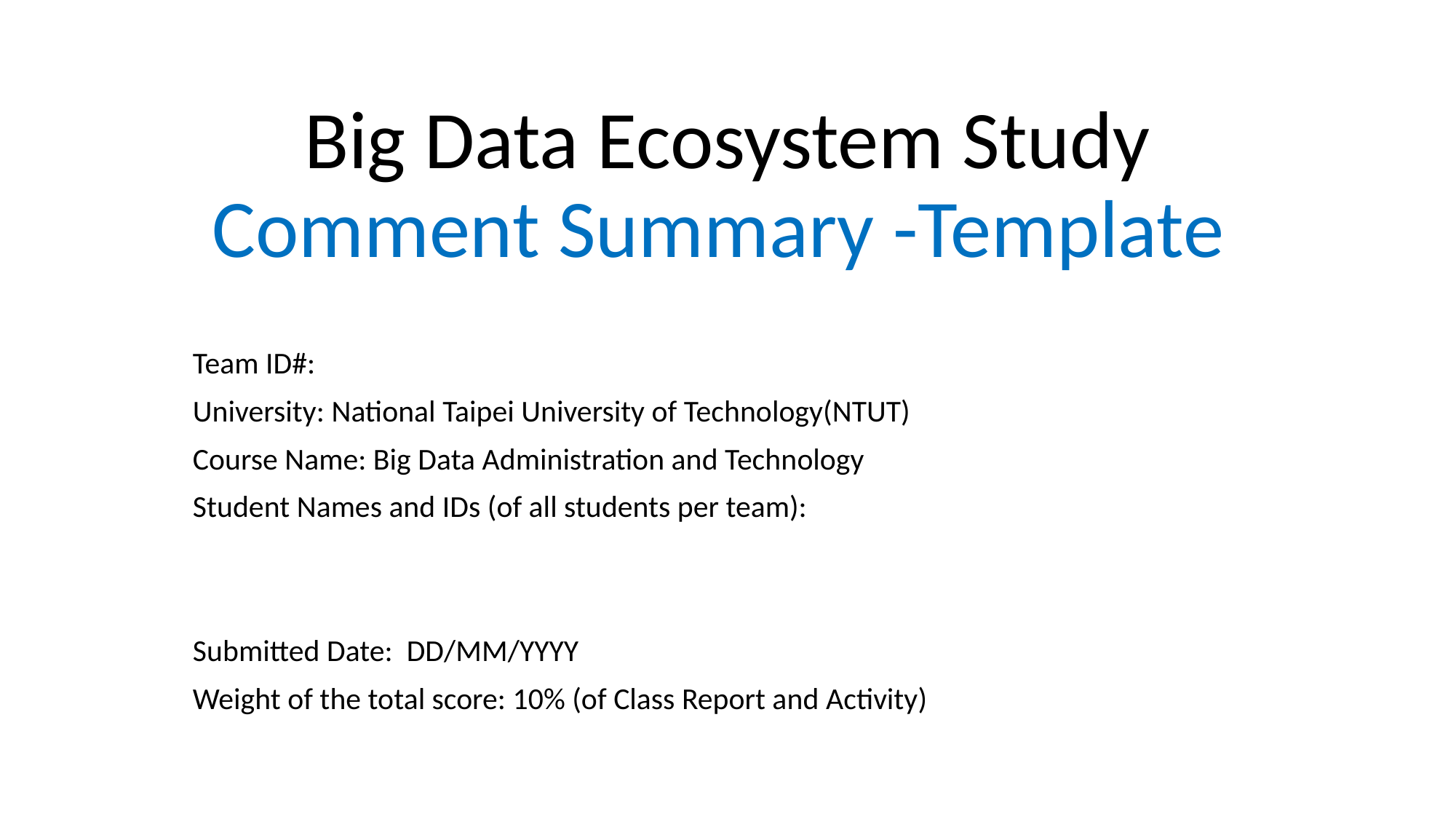

# Big Data Ecosystem Study Comment Summary -Template
Team ID#:
University: National Taipei University of Technology(NTUT)
Course Name: Big Data Administration and Technology
Student Names and IDs (of all students per team):

Submitted Date:  DD/MM/YYYY
Weight of the total score: 10% (of Class Report and Activity)